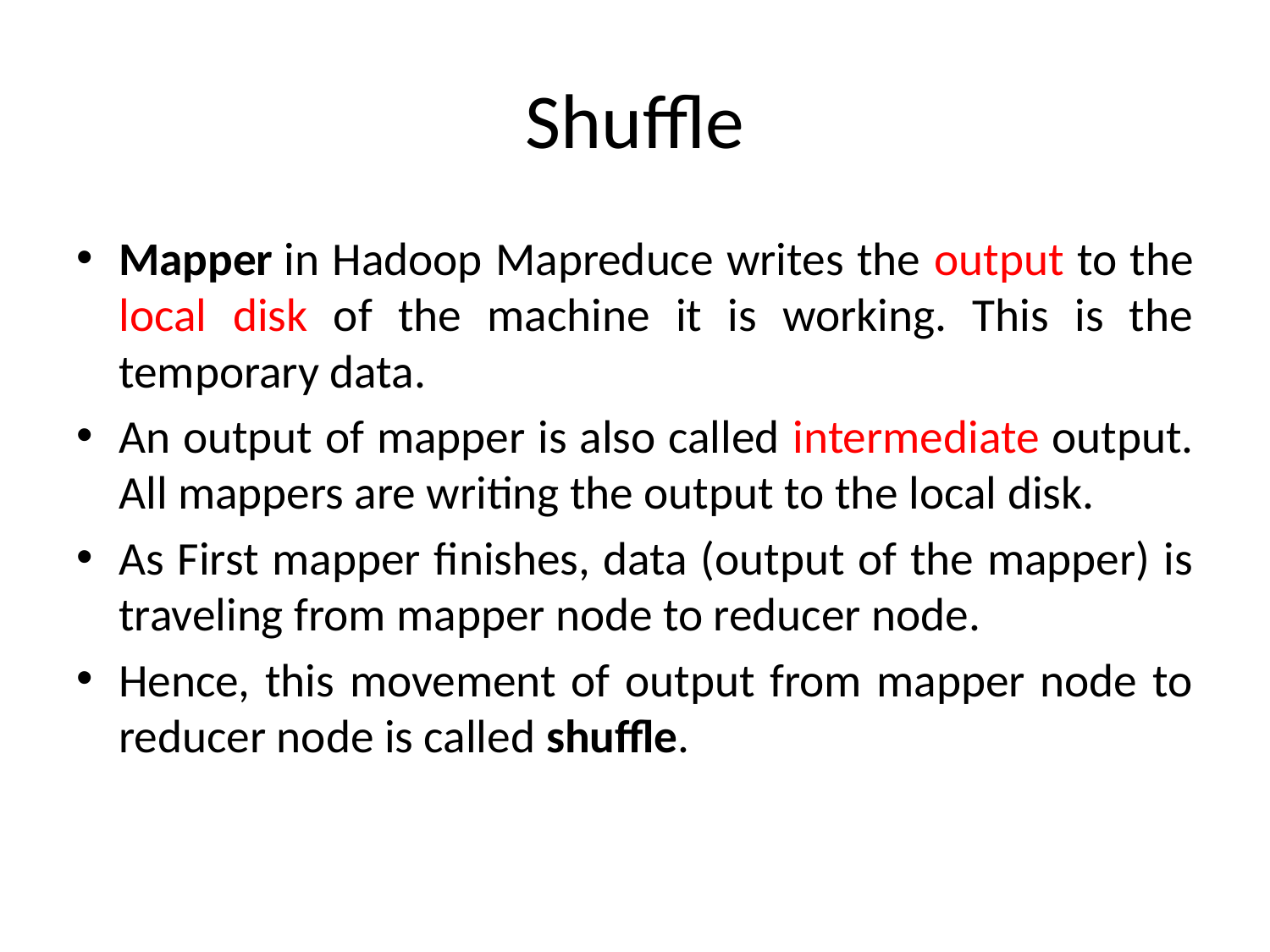

# Shuffle
Mapper in Hadoop Mapreduce writes the output to the local disk of the machine it is working. This is the temporary data.
An output of mapper is also called intermediate output. All mappers are writing the output to the local disk.
As First mapper finishes, data (output of the mapper) is traveling from mapper node to reducer node.
Hence, this movement of output from mapper node to reducer node is called shuffle.